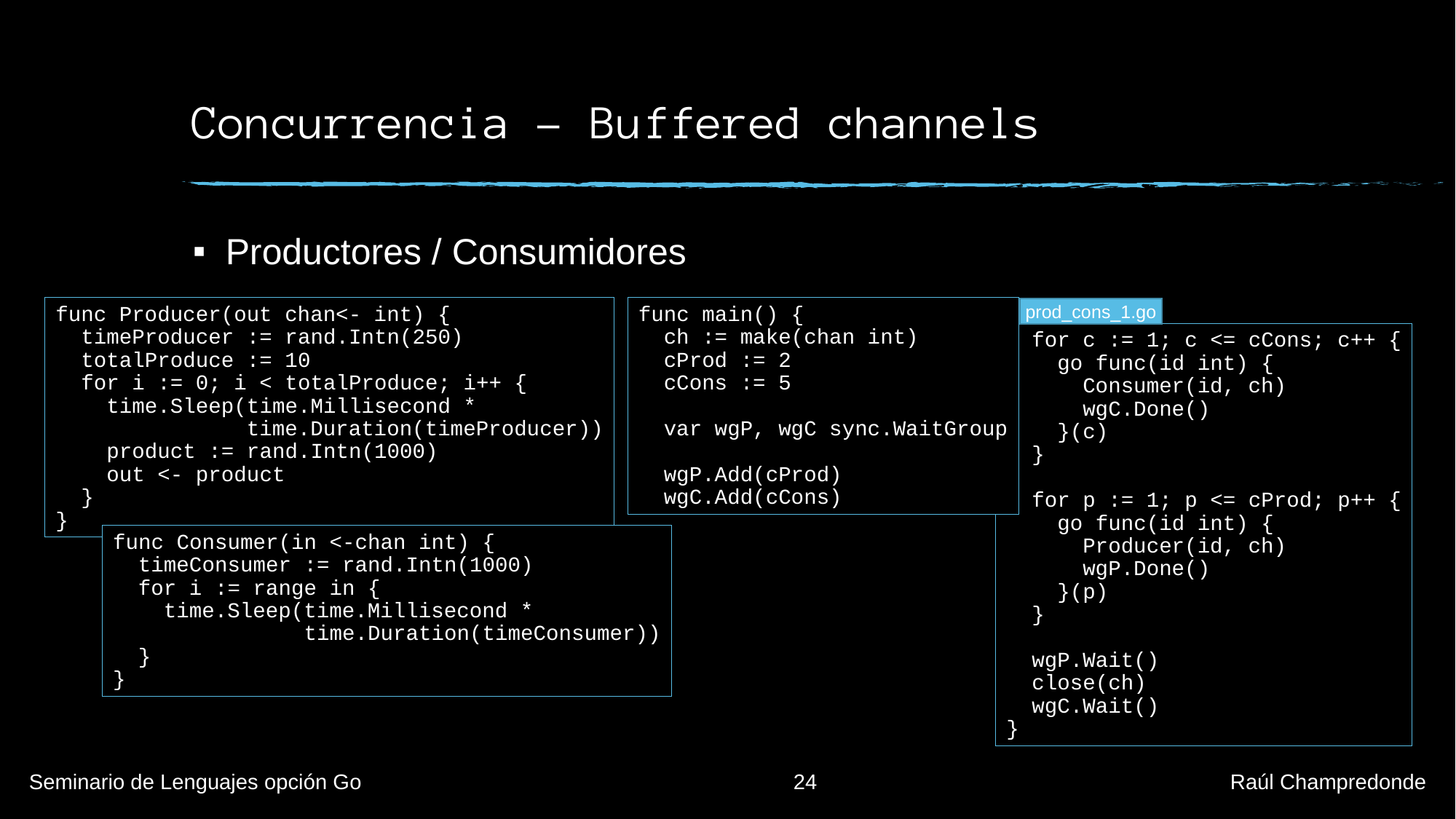

# Concurrencia - Buffered channels
Productores / Consumidores
func Producer(out chan<- int) {
  timeProducer := rand.Intn(250)
  totalProduce := 10
  for i := 0; i < totalProduce; i++ {
    time.Sleep(time.Millisecond *
               time.Duration(timeProducer))
    product := rand.Intn(1000)
    out <- product
  }
}
func main() {
  ch := make(chan int)
  cProd := 2
  cCons := 5

  var wgP, wgC sync.WaitGroup

  wgP.Add(cProd)
  wgC.Add(cCons)
prod_cons_1.go
  for c := 1; c <= cCons; c++ {
    go func(id int) {
      Consumer(id, ch)
      wgC.Done()
    }(c)
  }

  for p := 1; p <= cProd; p++ {
    go func(id int) {
      Producer(id, ch)
      wgP.Done()
    }(p)
  }

  wgP.Wait()
  close(ch)
  wgC.Wait()
}
func Consumer(in <-chan int) {
  timeConsumer := rand.Intn(1000)
  for i := range in {
    time.Sleep(time.Millisecond *
               time.Duration(timeConsumer))
  }
}
Seminario de Lenguajes opción Go				24				Raúl Champredonde